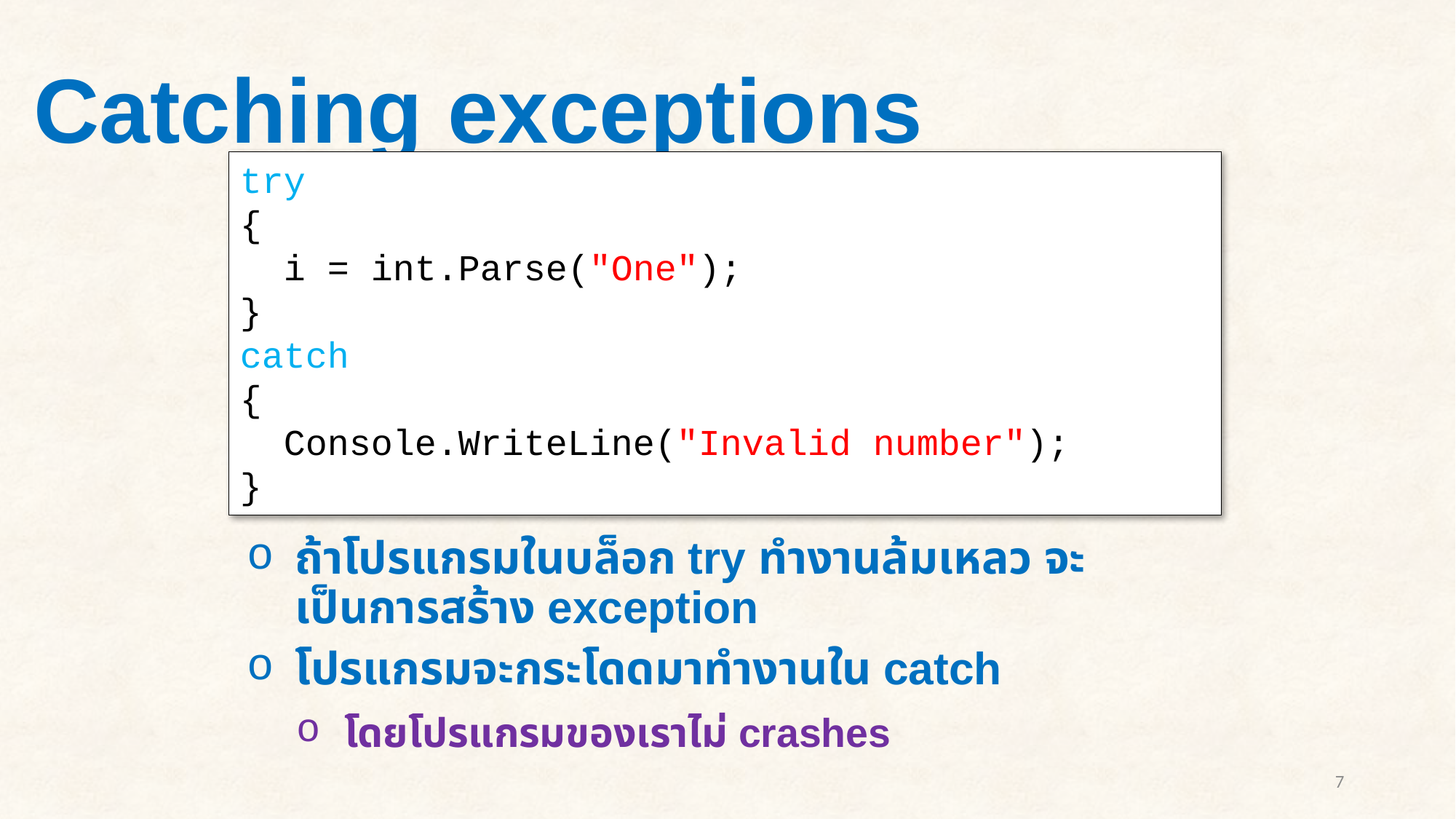

# Catching exceptions
try
{
  i = int.Parse("One");
}
catch
{
  Console.WriteLine("Invalid number");
}
ถ้าโปรแกรมในบล็อก try ทำงานล้มเหลว จะเป็นการสร้าง exception
โปรแกรมจะกระโดดมาทำงานใน catch
โดยโปรแกรมของเราไม่ crashes
7